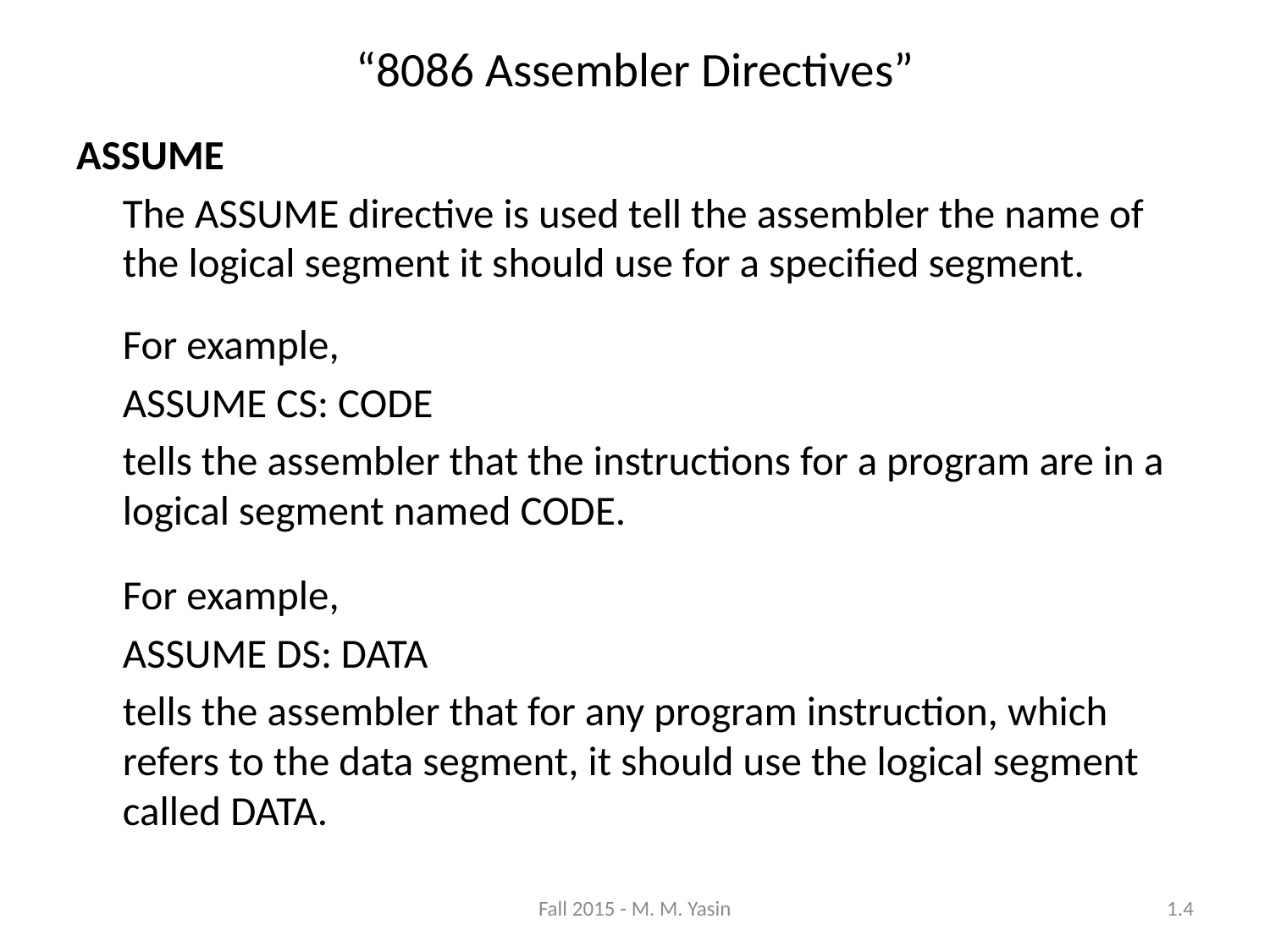

“8086 Assembler Directives”

ASSUME
	The ASSUME directive is used tell the assembler the name of the logical segment it should use for a specified segment.

	For example,
	ASSUME CS: CODE
	tells the assembler that the instructions for a program are in a logical segment named CODE.

	For example,
	ASSUME DS: DATA
	tells the assembler that for any program instruction, which refers to the data segment, it should use the logical segment called DATA.
Fall 2015 - M. M. Yasin
1.4